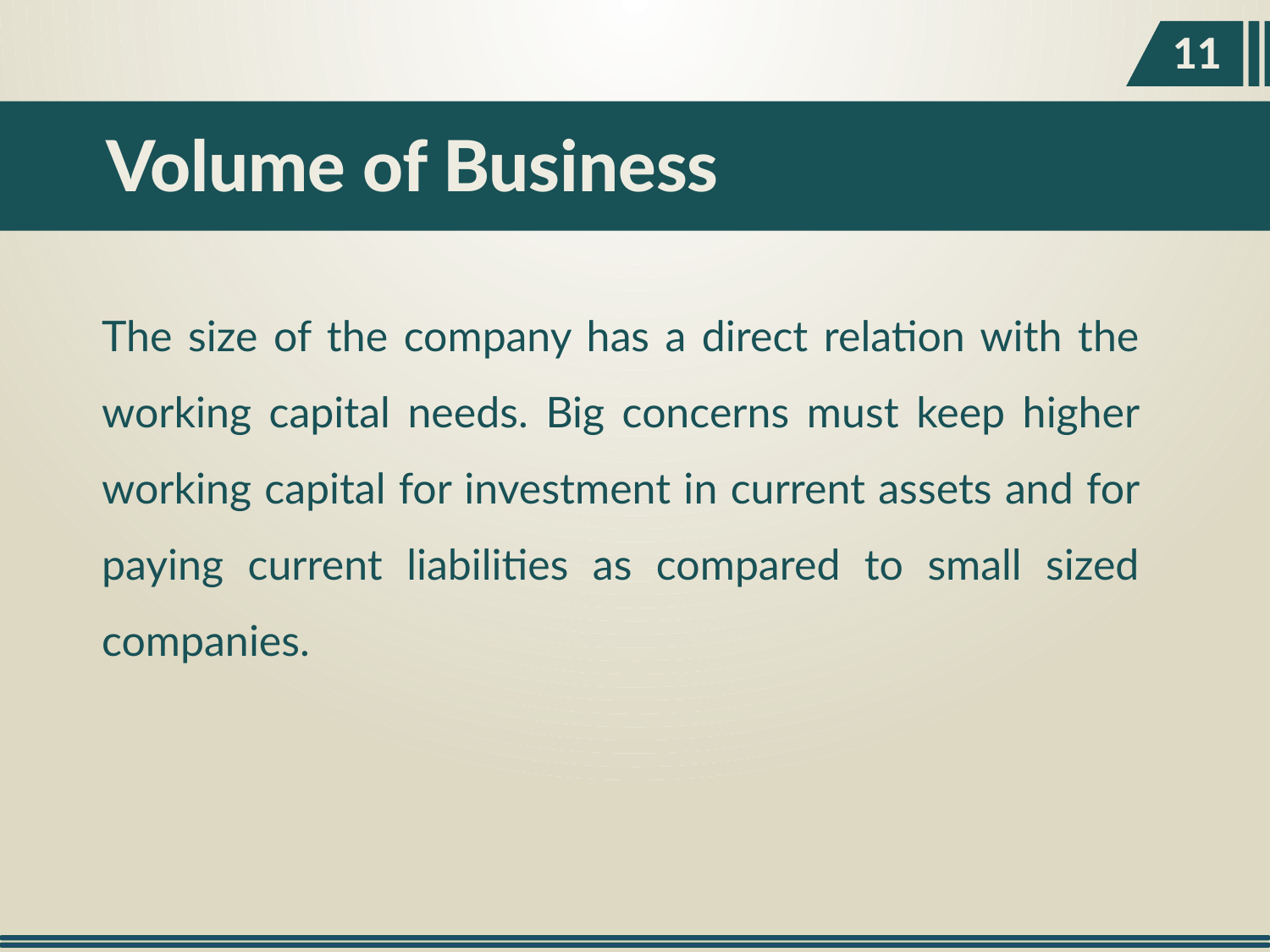

11
Volume of Business
The size of the company has a direct relation with the working capital needs. Big concerns must keep higher working capital for investment in current assets and for paying current liabilities as compared to small sized companies.